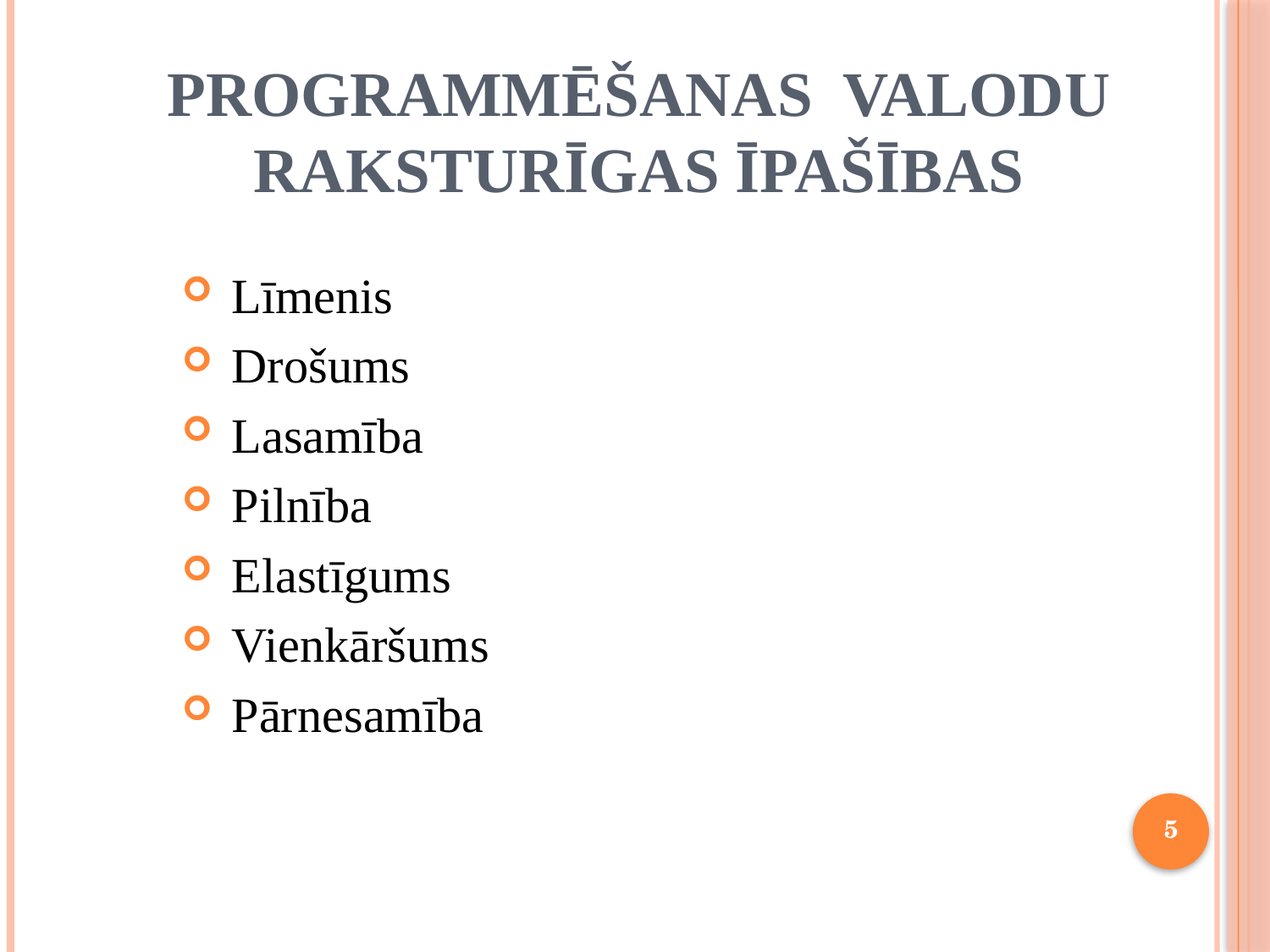

# Programmēšanas  valodu raksturīgas īpašības
Līmenis
Drošums
Lasamība
Pilnība
Elastīgums
Vienkāršums
Pārnesamība

5